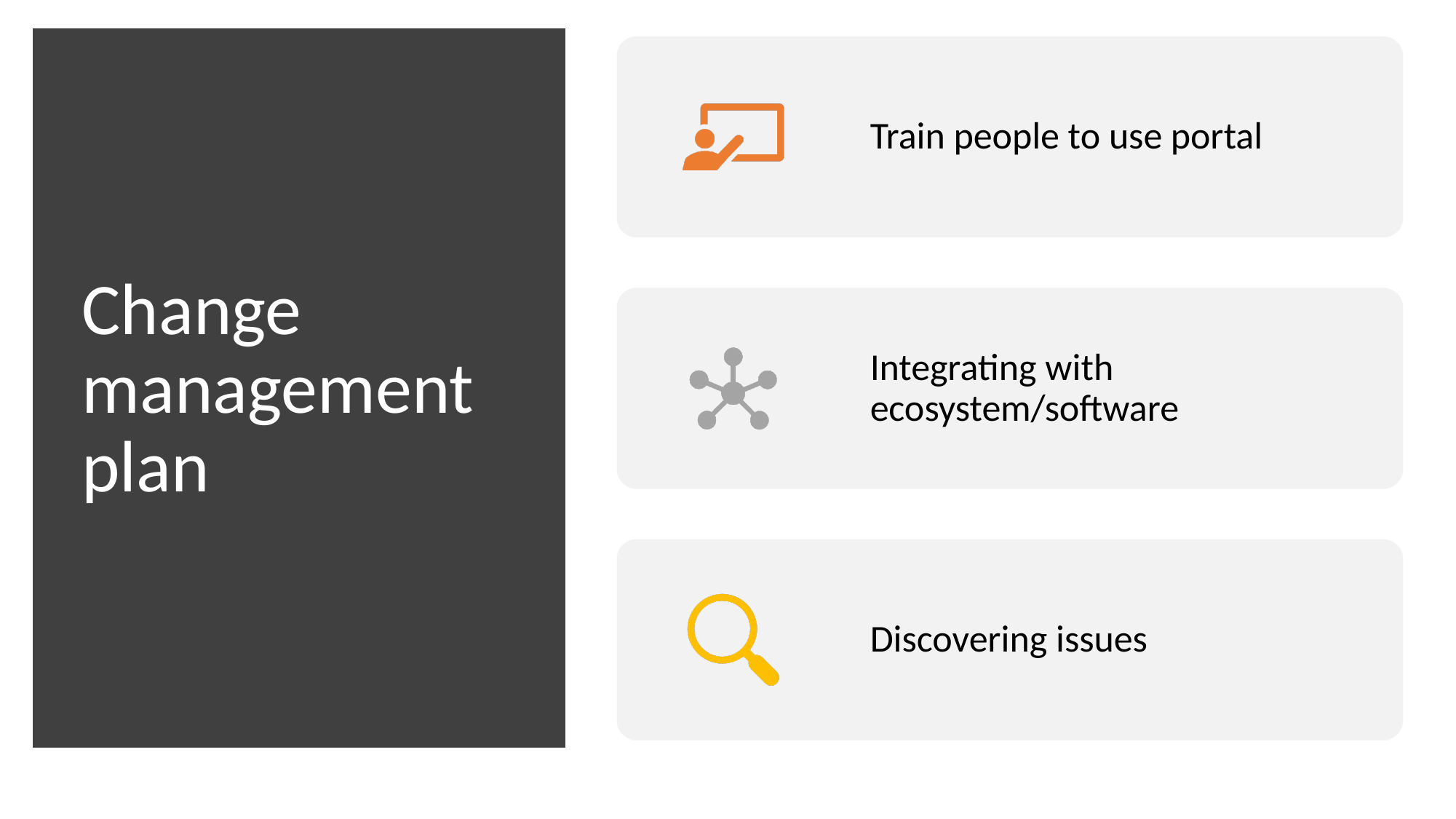

Train people to use portal
Integrating with ecosystem/software
Discovering issues
# Change management plan